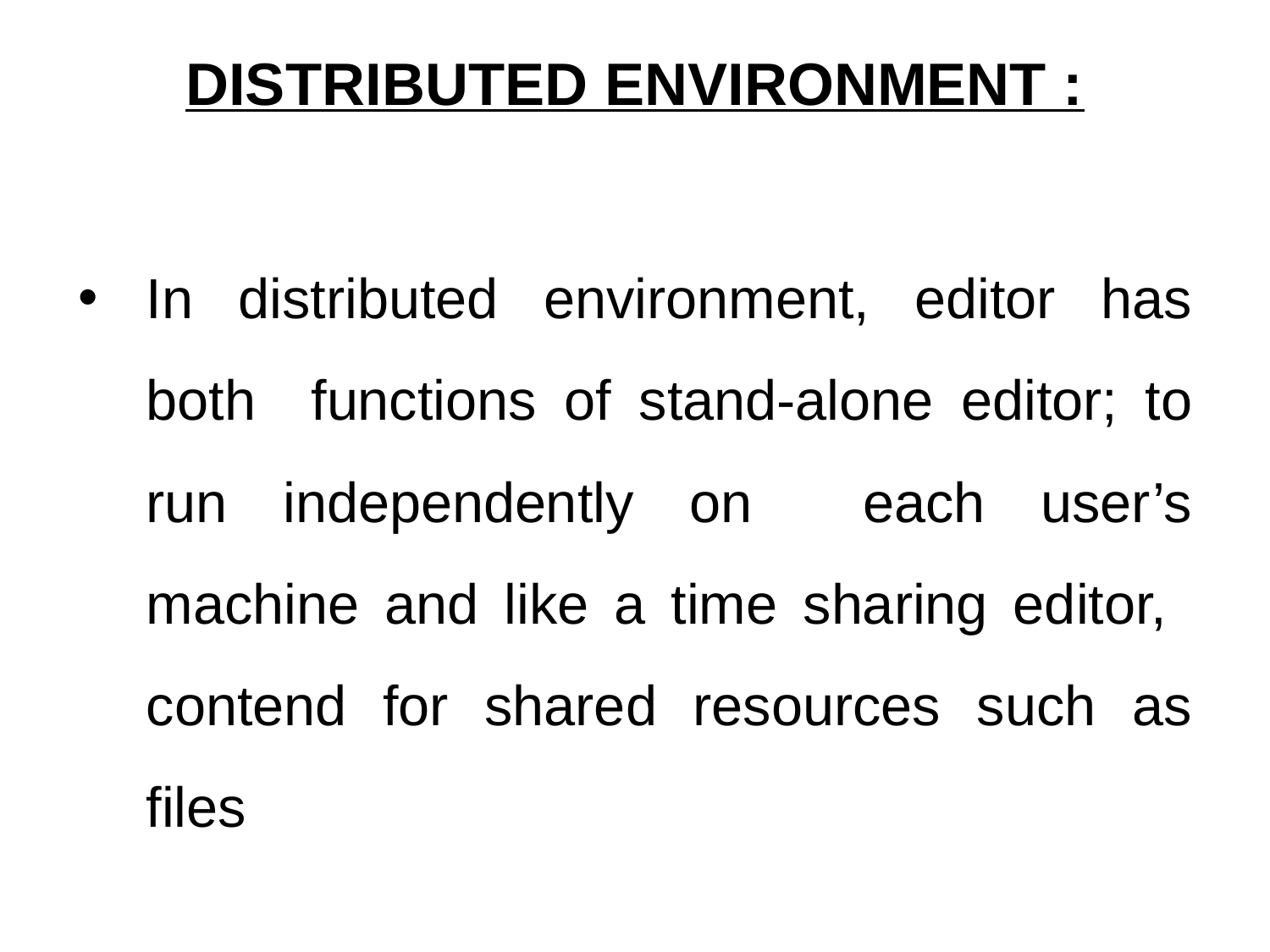

# DISTRIBUTED ENVIRONMENT :
In distributed environment, editor has both  functions of stand-alone editor; to run independently on  each user’s machine and like a time sharing editor,  contend for shared resources such as files